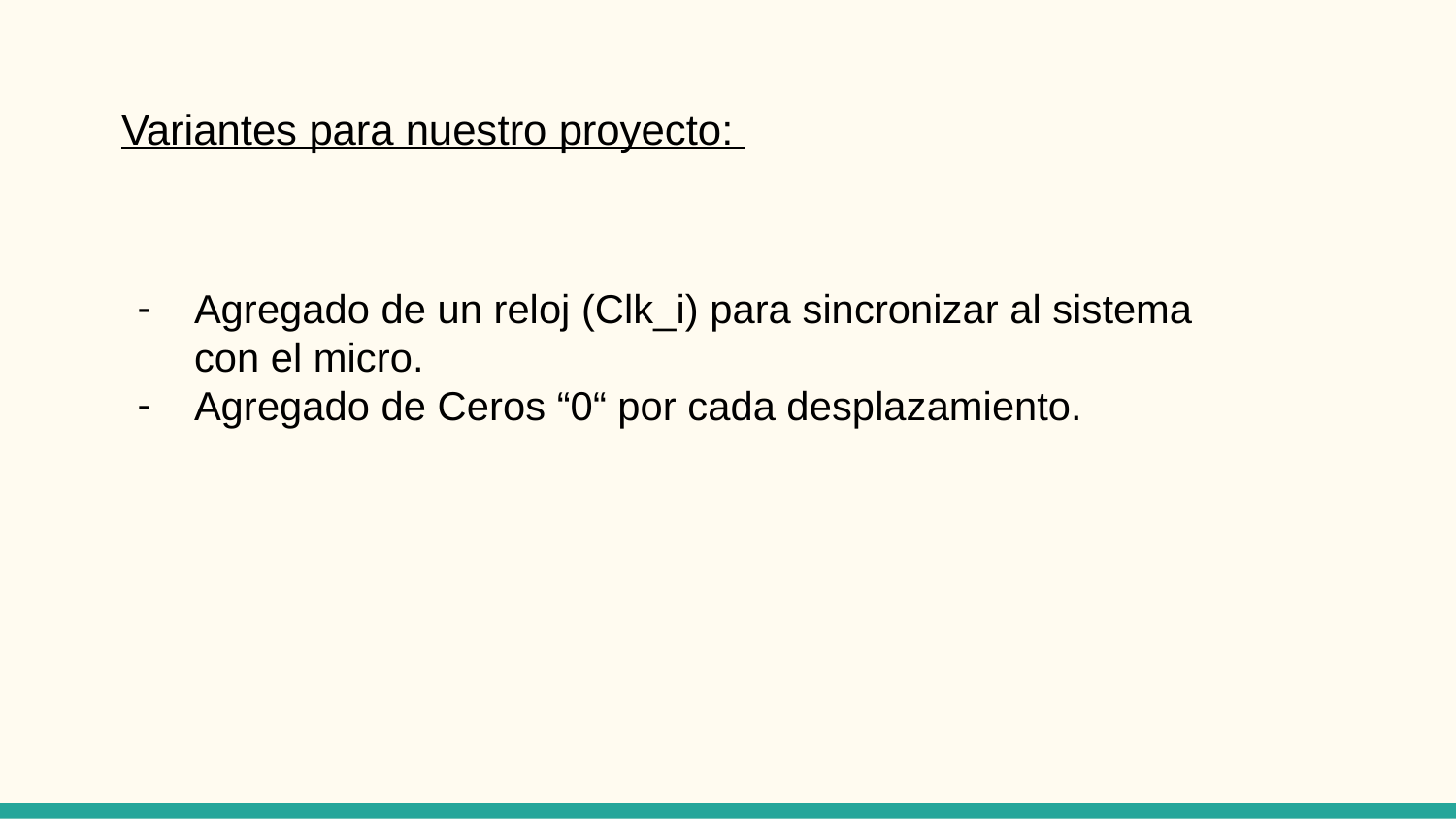

Variantes para nuestro proyecto:
Agregado de un reloj (Clk_i) para sincronizar al sistema con el micro.
Agregado de Ceros “0“ por cada desplazamiento.